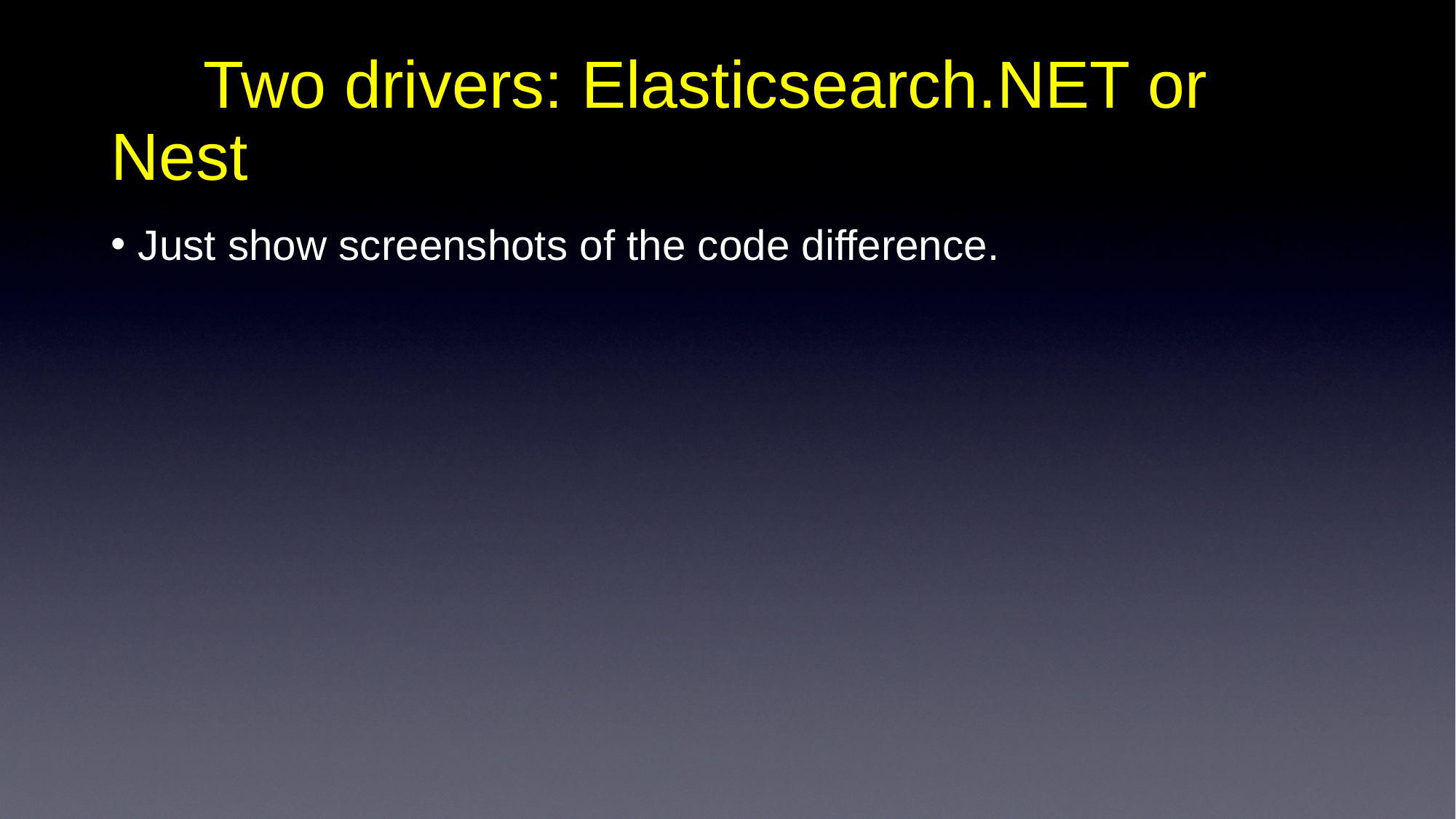

# Two drivers: Elasticsearch.NET or Nest
Just show screenshots of the code difference.